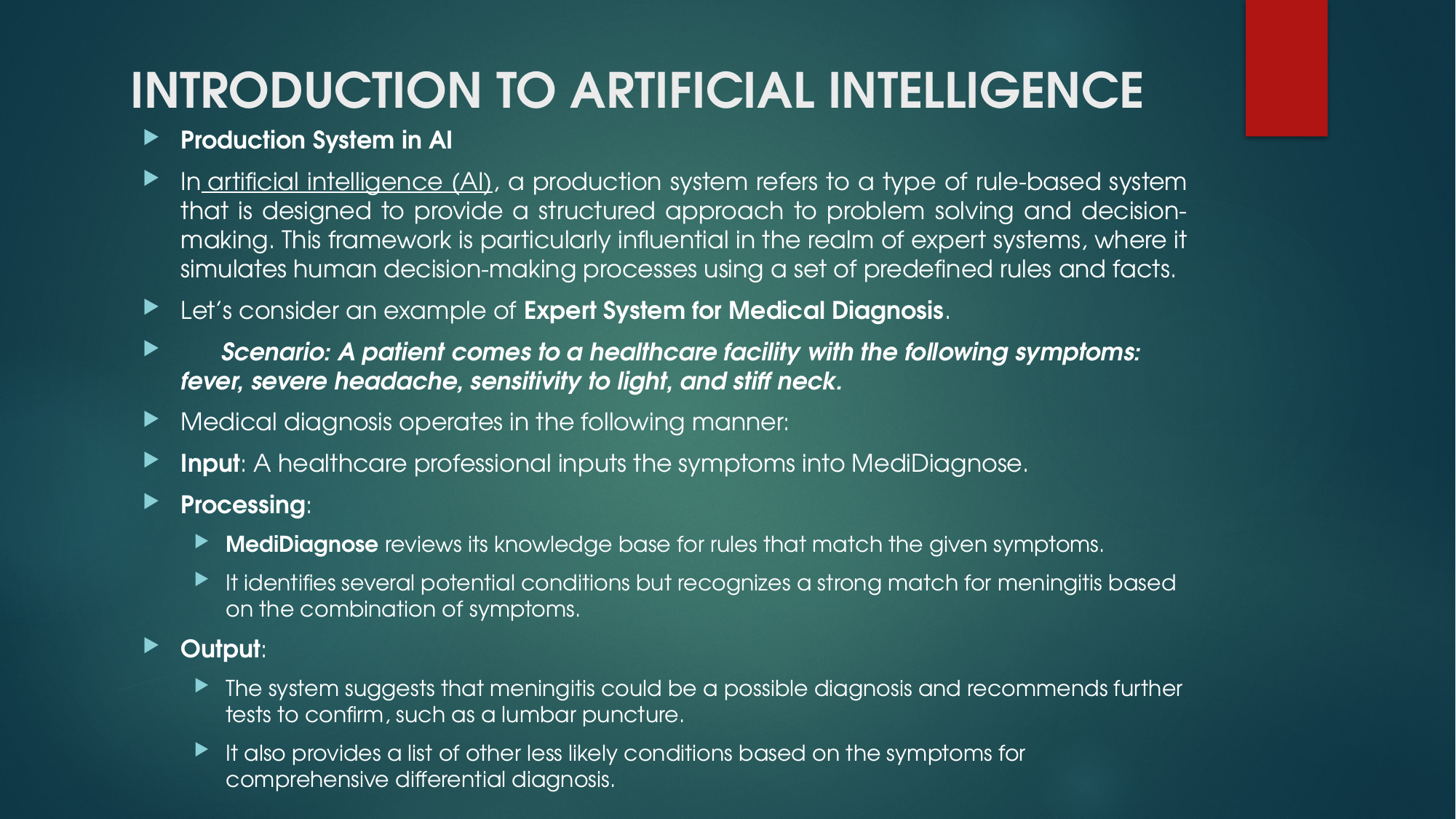

# INTRODUCTION TO ARTIFICIAL INTELLIGENCE
Production System in AI
In artificial intelligence (AI), a production system refers to a type of rule-based system that is designed to provide a structured approach to problem solving and decision-making. This framework is particularly influential in the realm of expert systems, where it simulates human decision-making processes using a set of predefined rules and facts.
Let’s consider an example of Expert System for Medical Diagnosis.
      Scenario: A patient comes to a healthcare facility with the following symptoms: fever, severe headache, sensitivity to light, and stiff neck.
Medical diagnosis operates in the following manner:
Input: A healthcare professional inputs the symptoms into MediDiagnose.
Processing:
MediDiagnose reviews its knowledge base for rules that match the given symptoms.
It identifies several potential conditions but recognizes a strong match for meningitis based on the combination of symptoms.
Output:
The system suggests that meningitis could be a possible diagnosis and recommends further tests to confirm, such as a lumbar puncture.
It also provides a list of other less likely conditions based on the symptoms for comprehensive differential diagnosis.